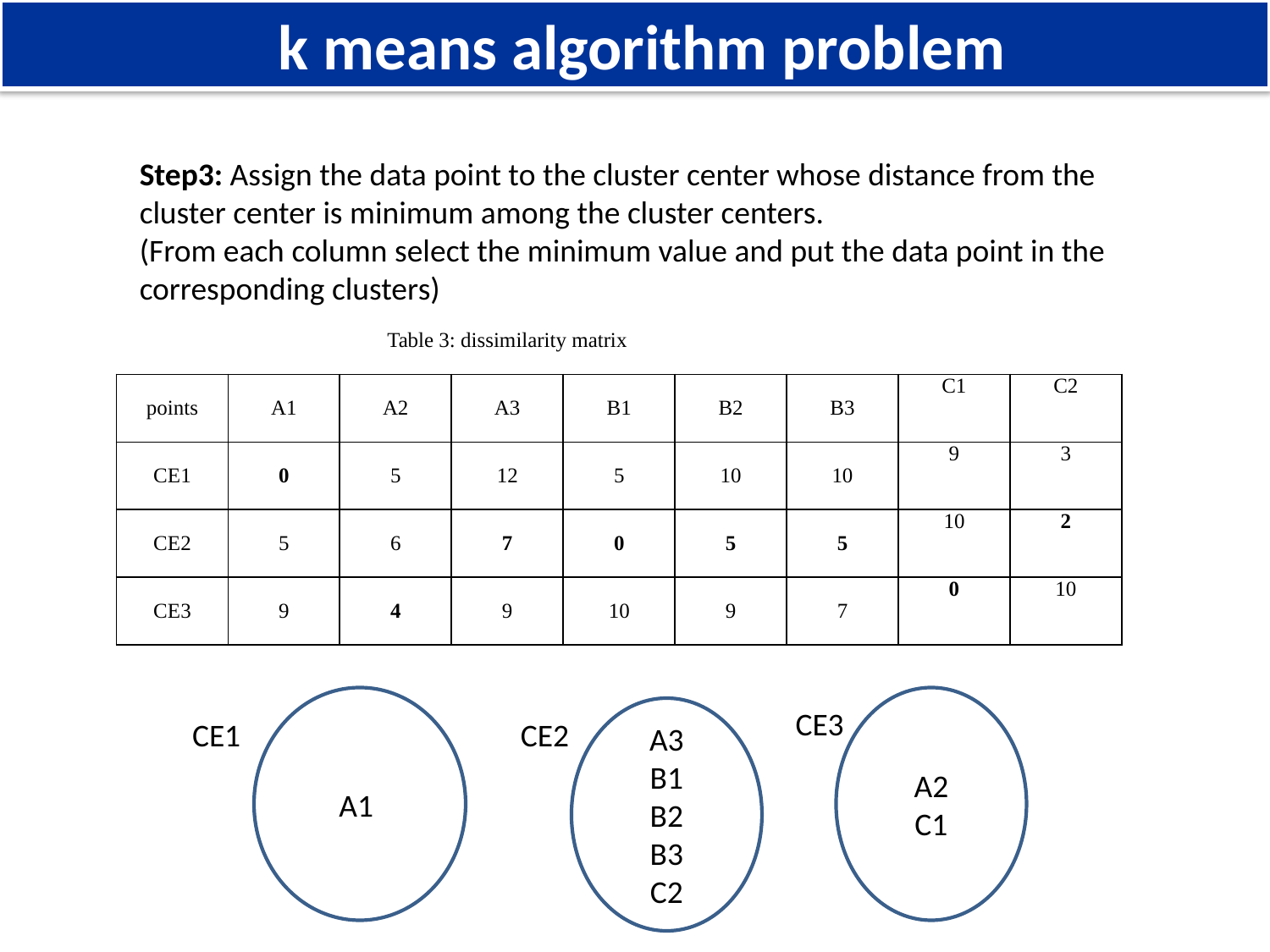

k means algorithm problem
Step3: Assign the data point to the cluster center whose distance from the cluster center is minimum among the cluster centers.
(From each column select the minimum value and put the data point in the corresponding clusters)
| Table 3: dissimilarity matrix |  |  |  |  |  |  |  |  |
| --- | --- | --- | --- | --- | --- | --- | --- | --- |
| points | A1 | A2 | A3 | B1 | B2 | B3 | C1 | C2 |
| CE1 | 0 | 5 | 12 | 5 | 10 | 10 | 9 | 3 |
| CE2 | 5 | 6 | 7 | 0 | 5 | 5 | 10 | 2 |
| CE3 | 9 | 4 | 9 | 10 | 9 | 7 | 0 | 10 |
A1
CE1
A2
C1
CE3
A3
B1
B2
B3
C2
CE2